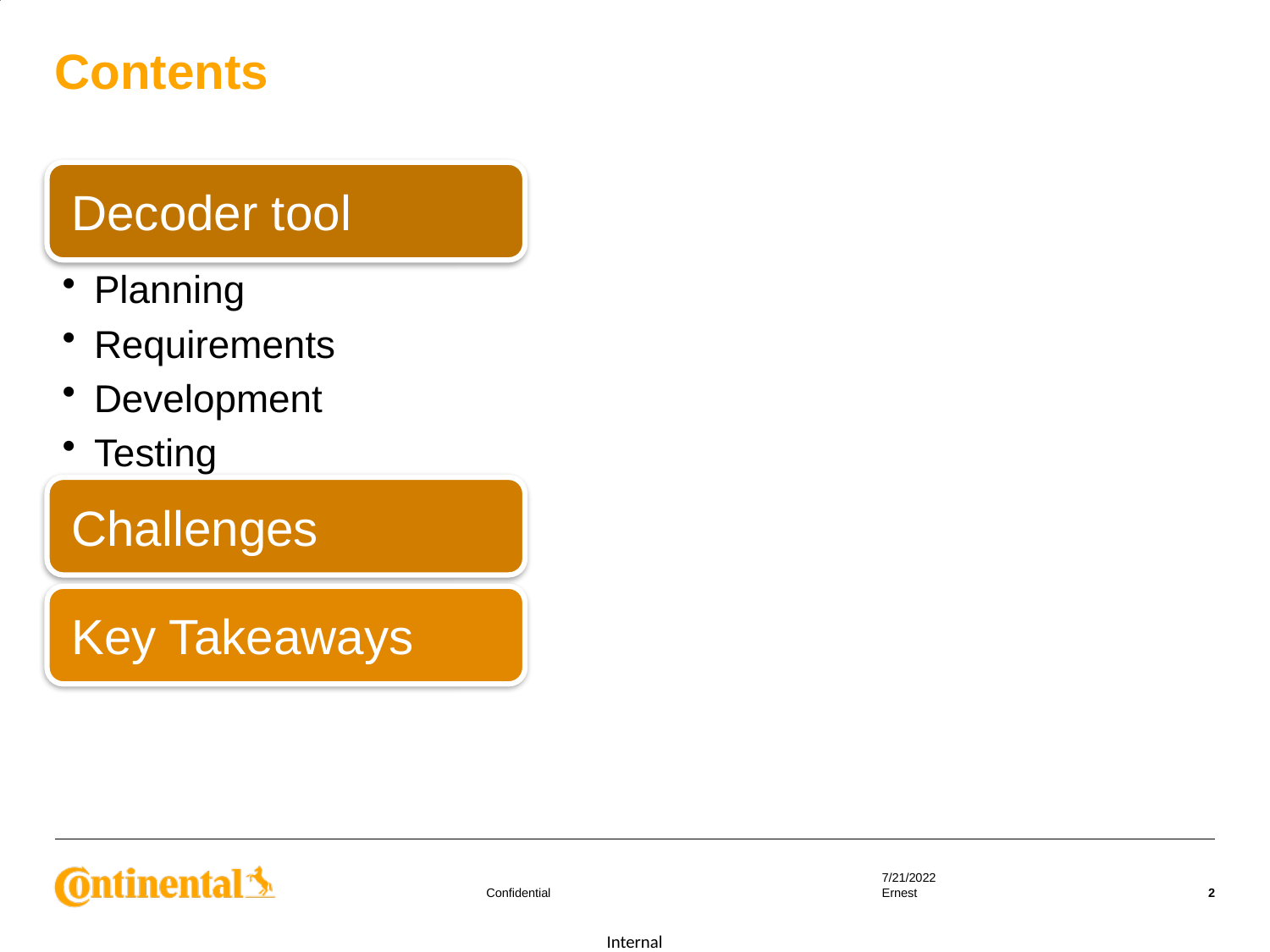

# Contents
Decoder tool
Planning
Requirements
Development
Testing
Challenges
Key Takeaways
7/21/2022
Ernest
2